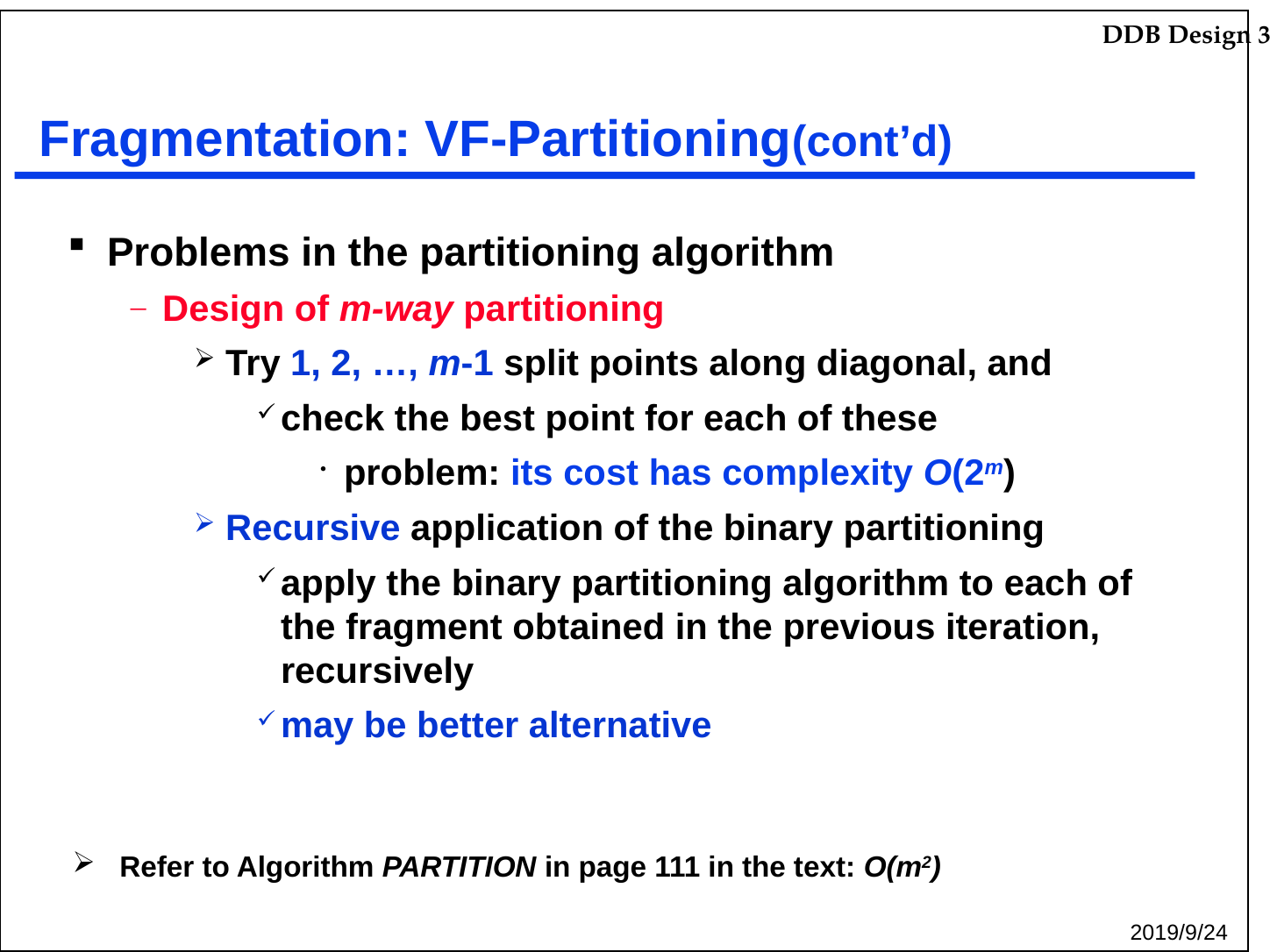

# Fragmentation: VF-Partitioning(cont’d)
Problems in the partitioning algorithm
Design of m-way partitioning
Try 1, 2, …, m-1 split points along diagonal, and
check the best point for each of these
problem: its cost has complexity O(2m)
Recursive application of the binary partitioning
apply the binary partitioning algorithm to each of the fragment obtained in the previous iteration, recursively
may be better alternative

  Refer to Algorithm PARTITION in page 111 in the text: O(m2)